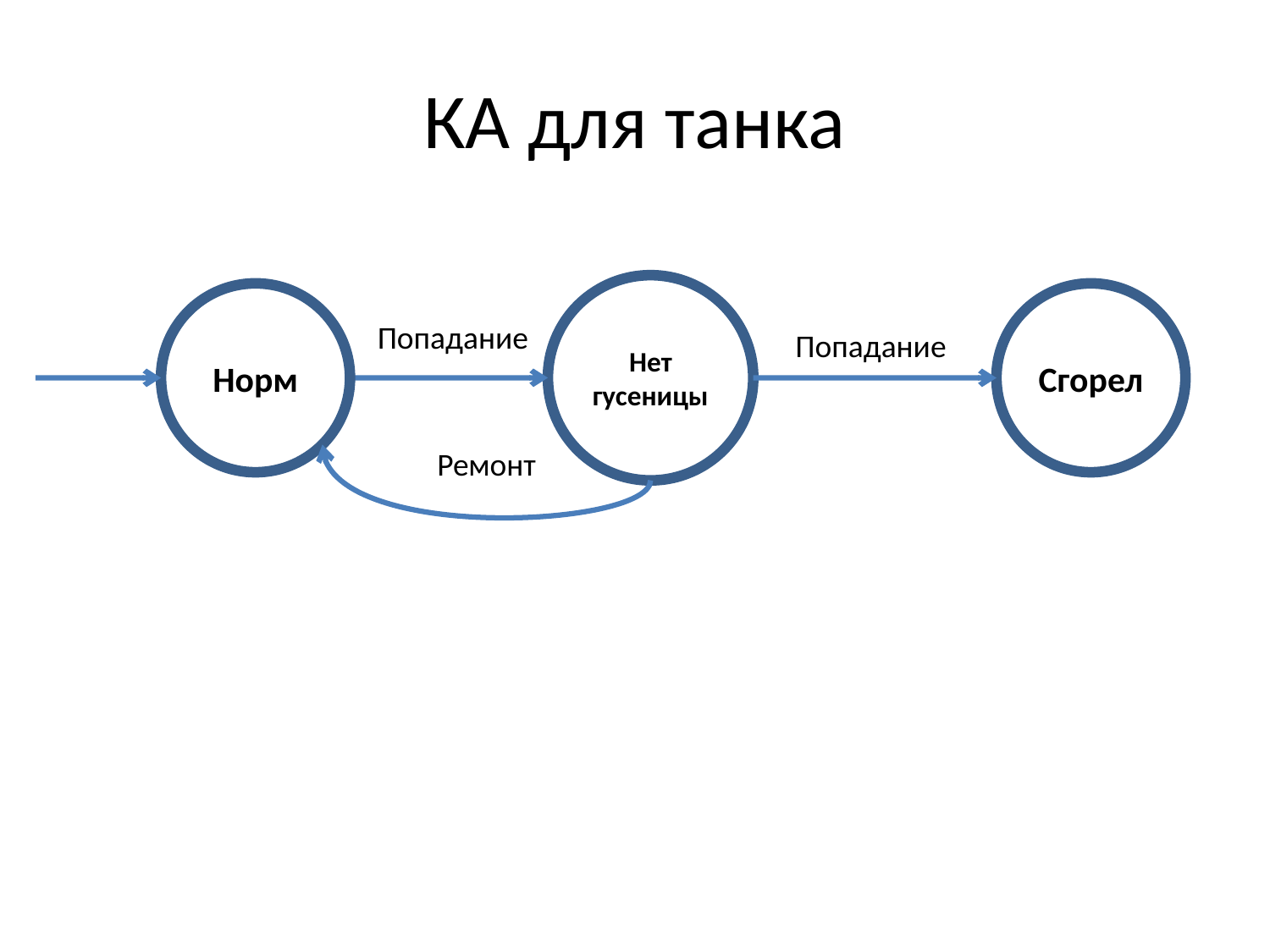

# КА для танка
Нет гусеницы
Норм
Сгорел
Попадание
Попадание
Ремонт